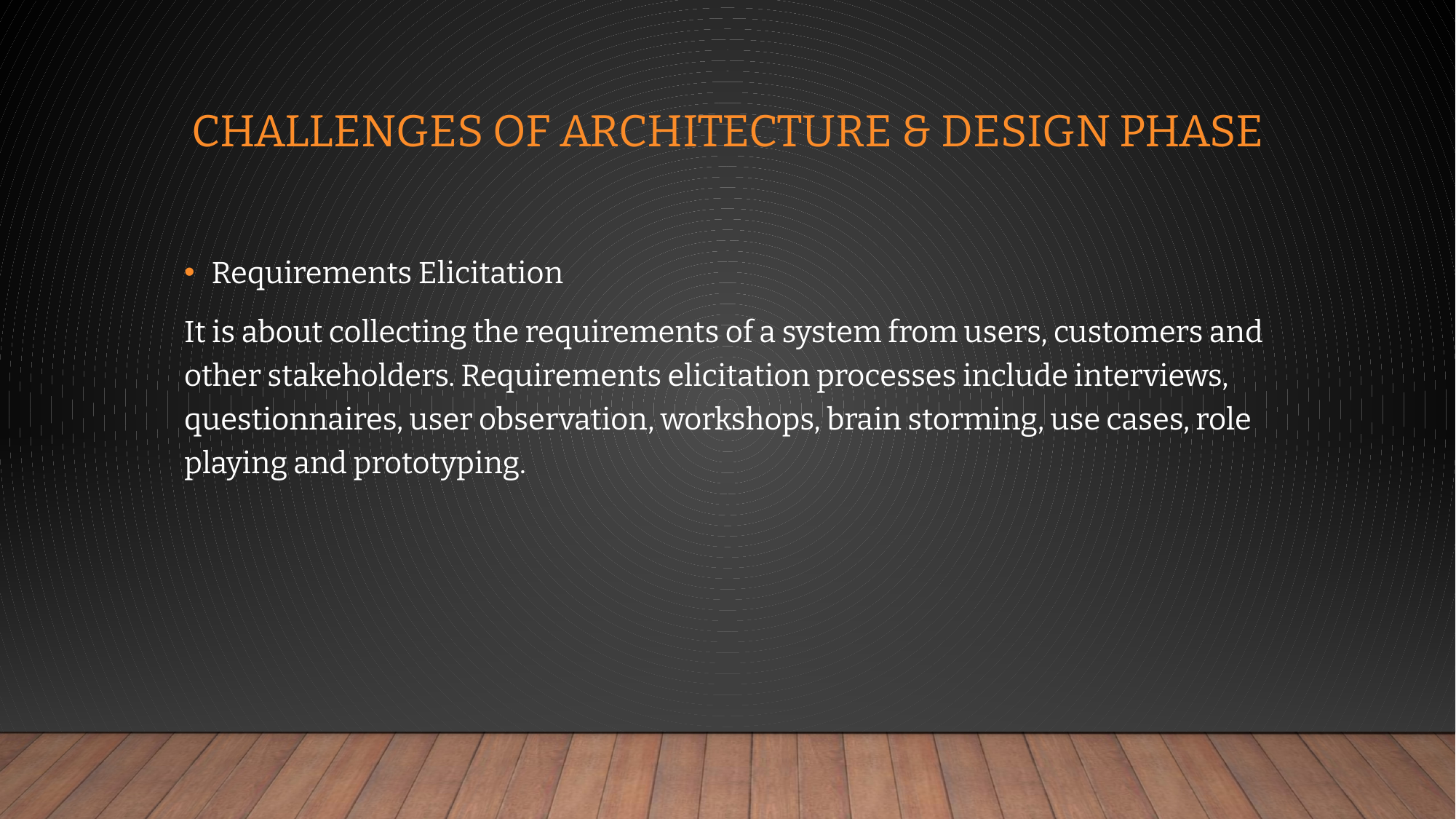

# Challenges of Architecture & Design Phase
Requirements Elicitation
It is about collecting the requirements of a system from users, customers and other stakeholders. Requirements elicitation processes include interviews, questionnaires, user observation, workshops, brain storming, use cases, role playing and prototyping.